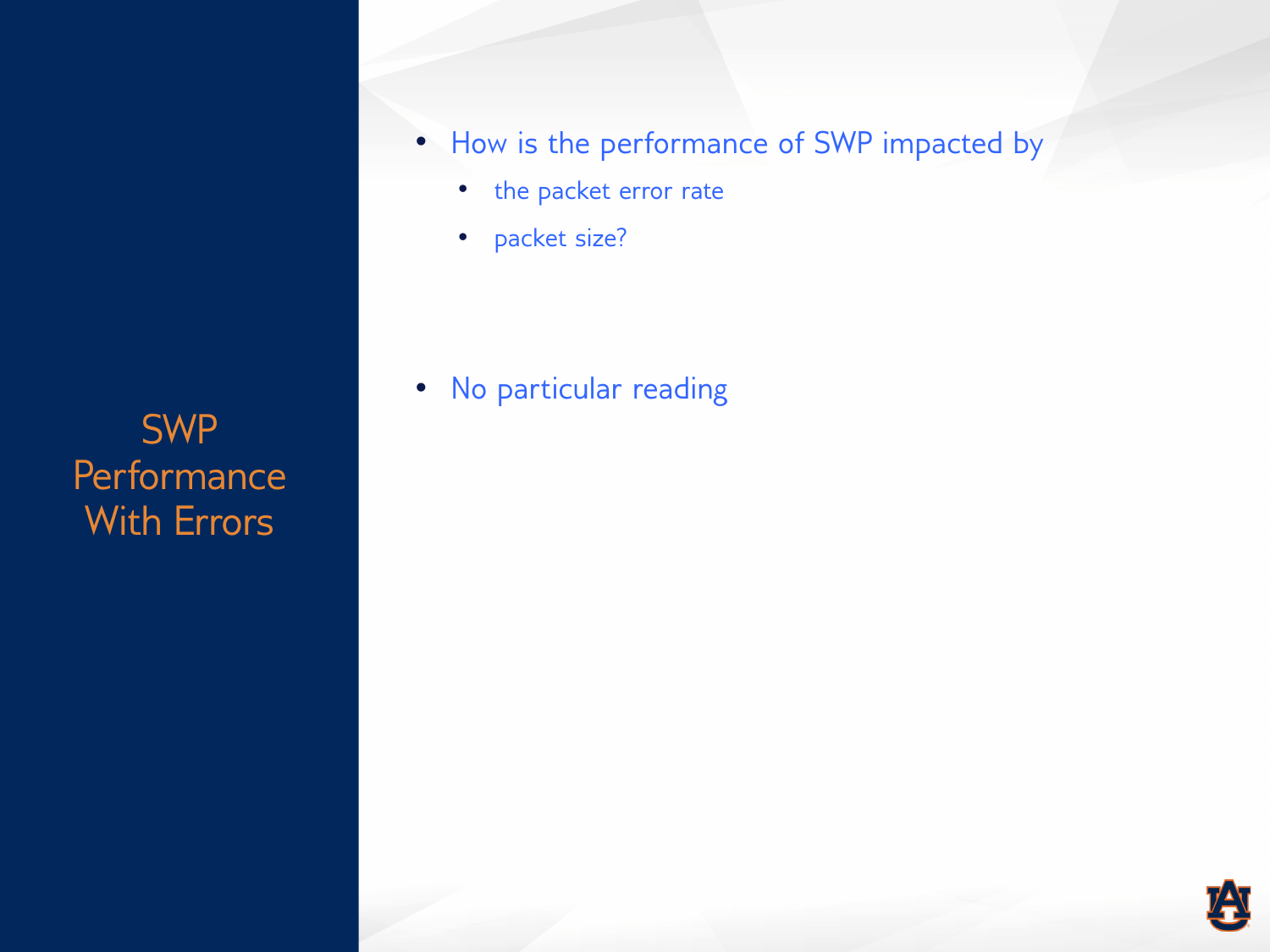

# SWP Performance With Errors
How is the performance of SWP impacted by
the packet error rate
packet size?

No particular reading